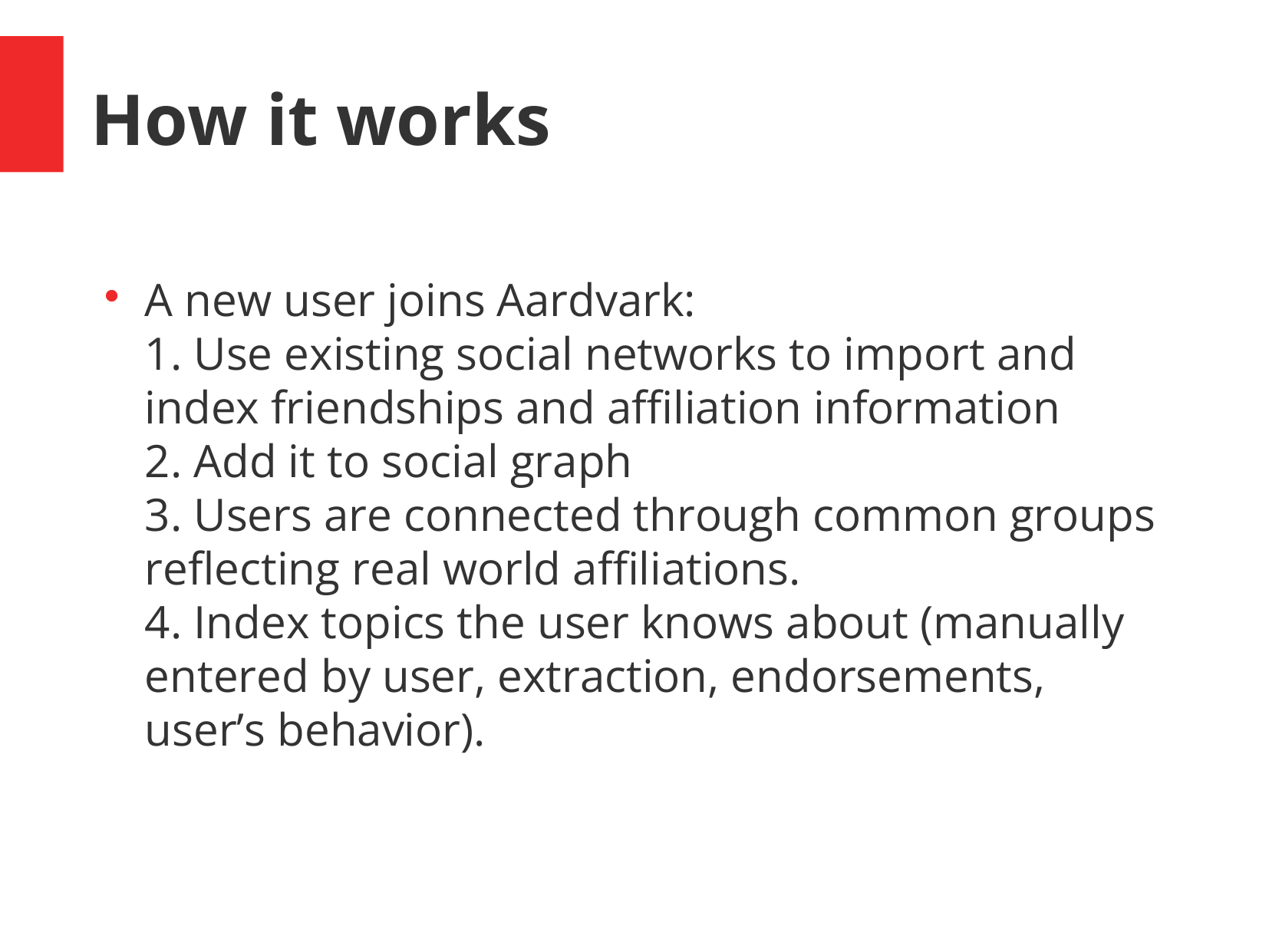

How it works
A new user joins Aardvark:
1. Use existing social networks to import and index friendships and affiliation information
2. Add it to social graph
3. Users are connected through common groups reflecting real world affiliations.
4. Index topics the user knows about (manually entered by user, extraction, endorsements, user’s behavior).